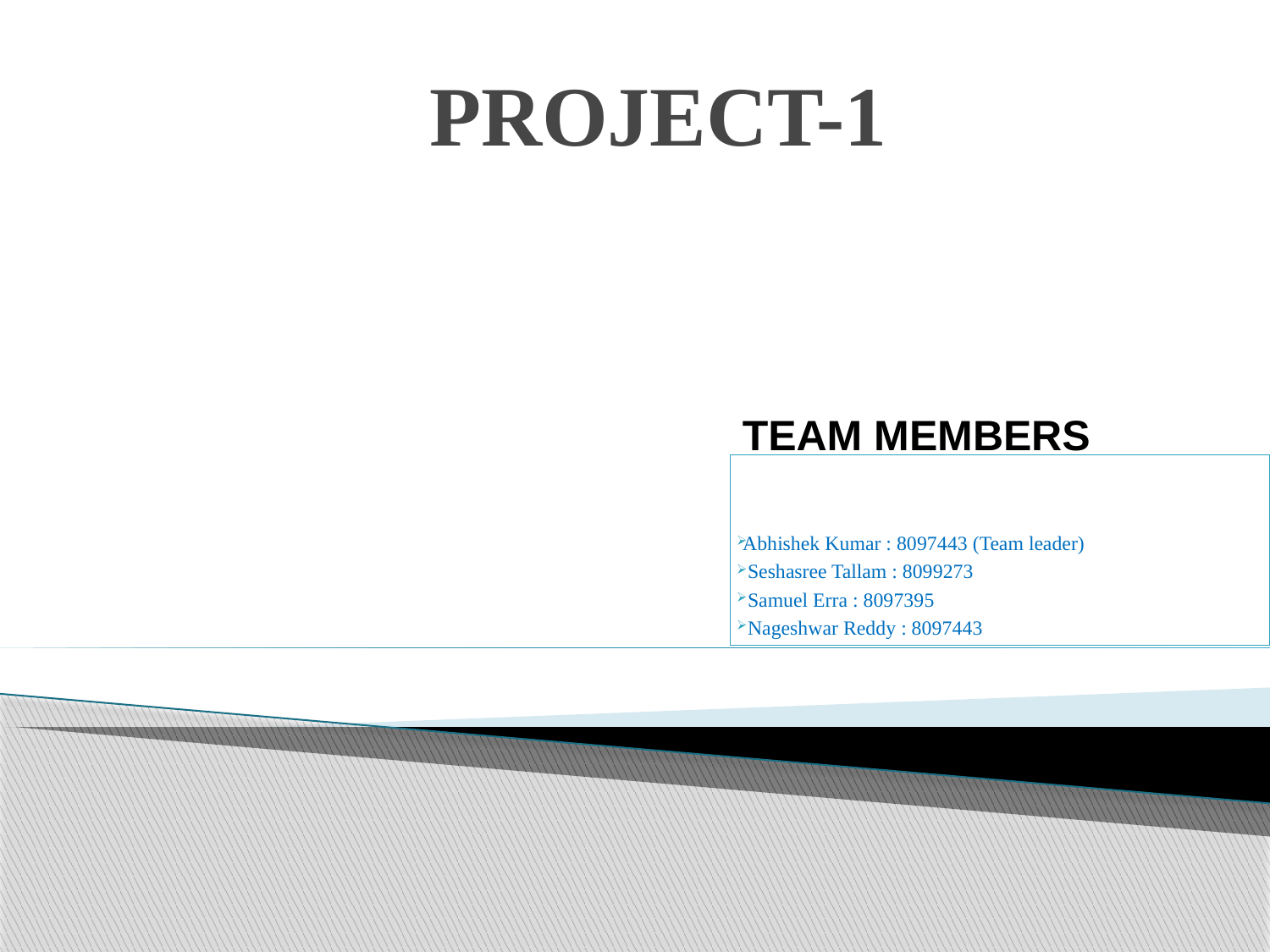

# PROJECT-1
TEAM MEMBERS

Abhishek Kumar : 8097443 (Team leader)
 Seshasree Tallam : 8099273
 Samuel Erra : 8097395
 Nageshwar Reddy : 8097443